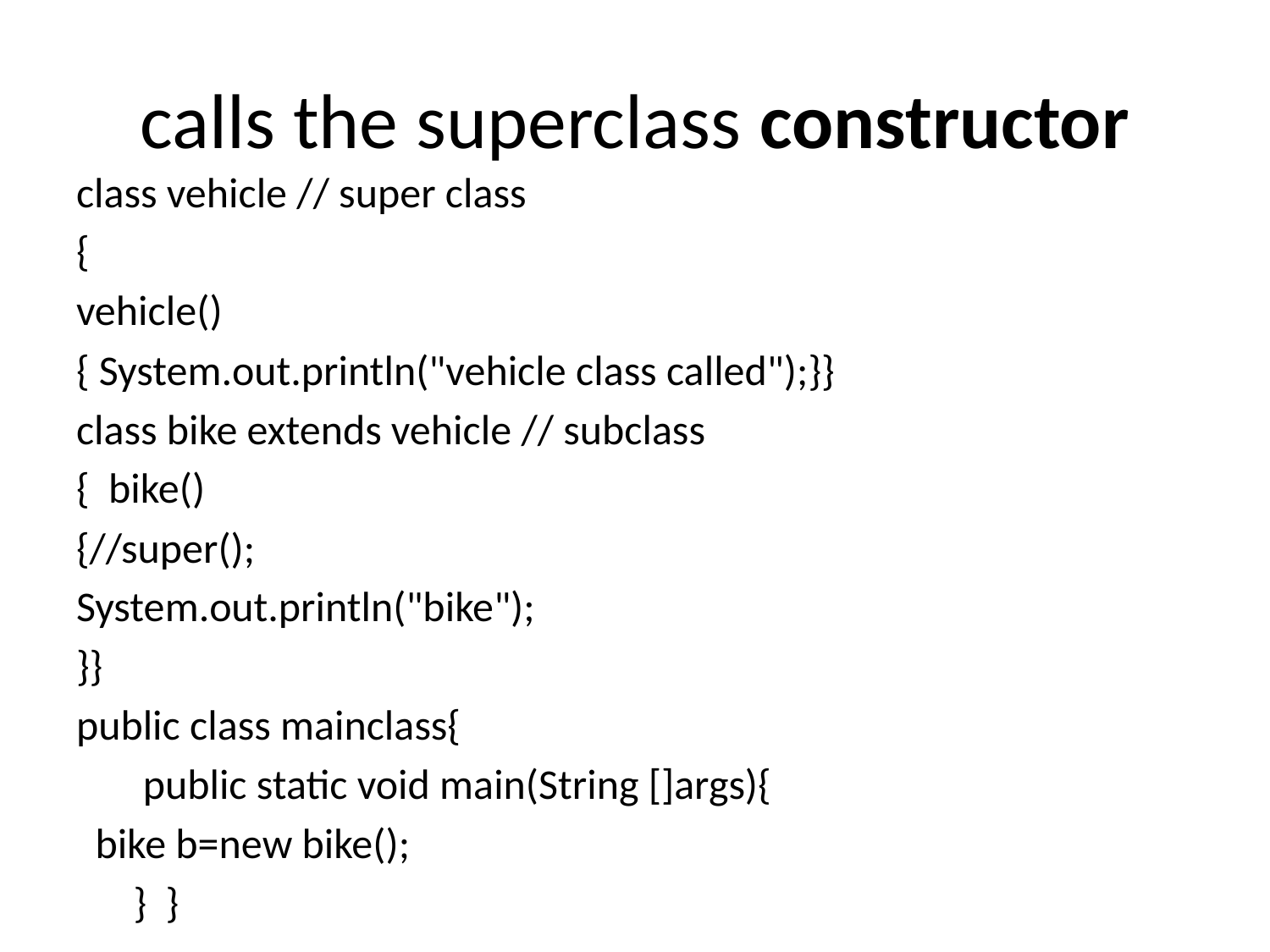

# calls the superclass constructor
class vehicle // super class
{
vehicle()
{ System.out.println("vehicle class called");}}
class bike extends vehicle // subclass
{  bike()
{//super();
System.out.println("bike");
}}
public class mainclass{
       public static void main(String []args){
  bike b=new bike();
      }  }